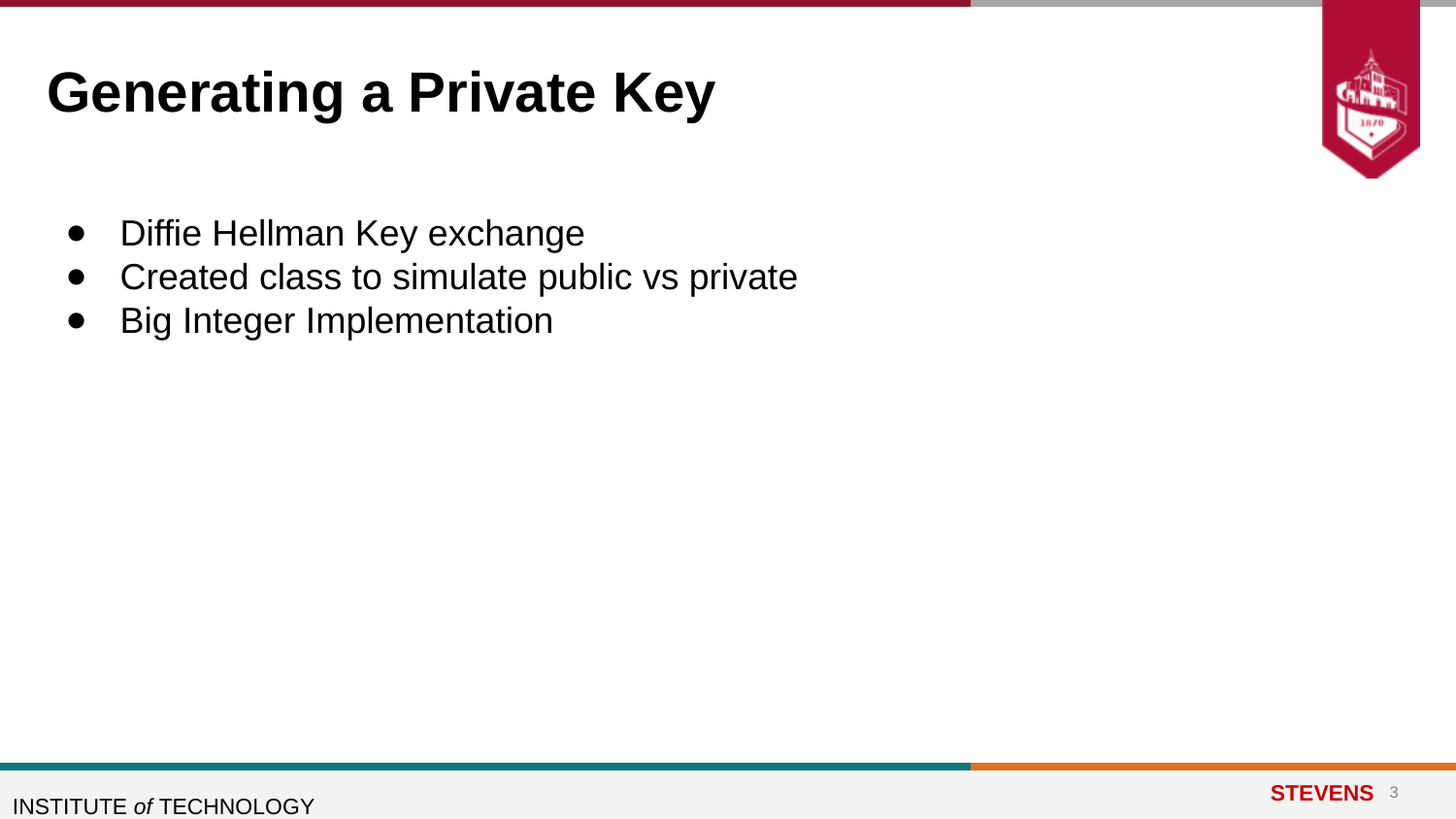

# Generating a Private Key

Diffie Hellman Key exchange
Created class to simulate public vs private
Big Integer Implementation
3